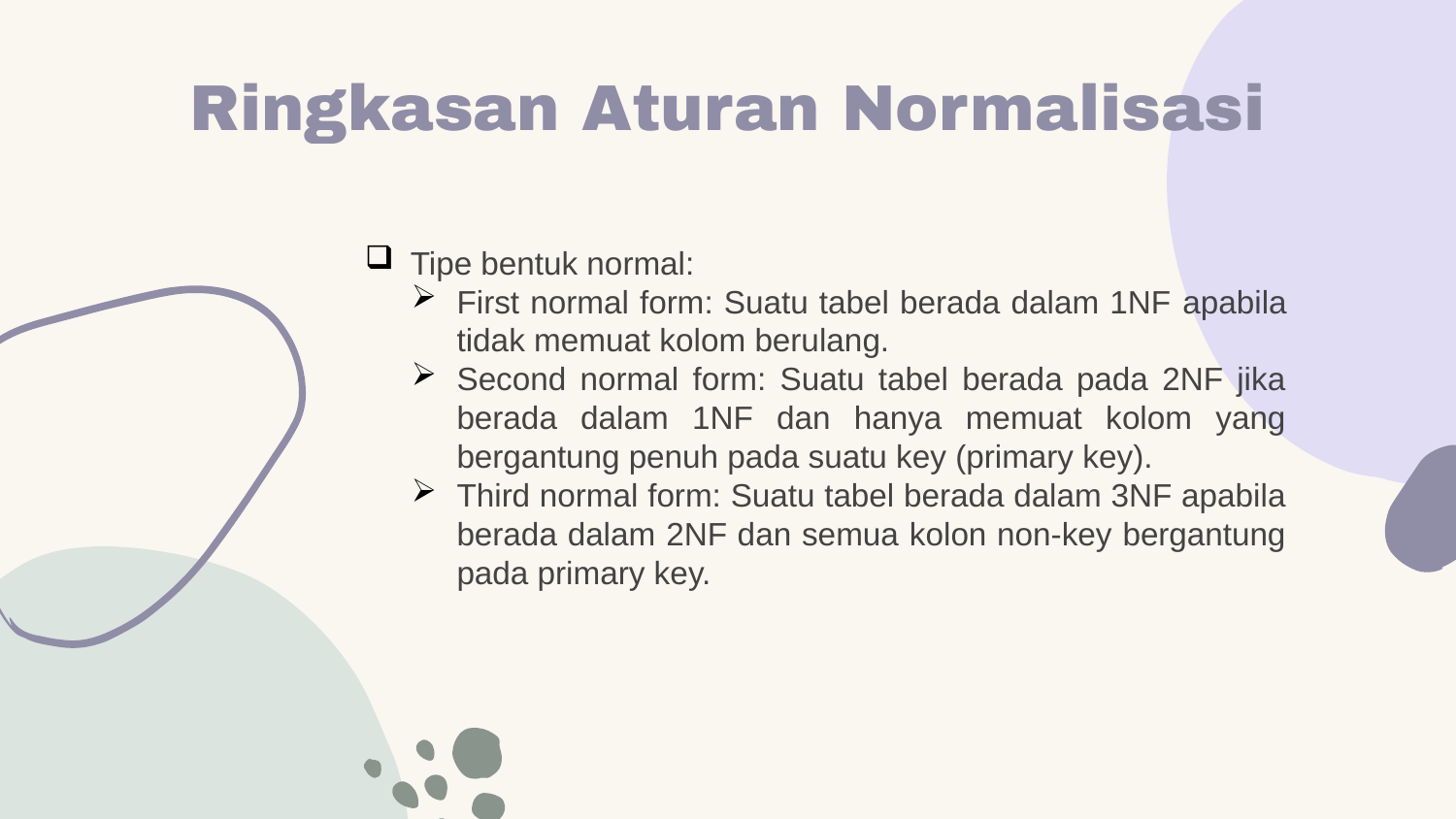

# Ringkasan Aturan Normalisasi
Tipe bentuk normal:
First normal form: Suatu tabel berada dalam 1NF apabila tidak memuat kolom berulang.
Second normal form: Suatu tabel berada pada 2NF jika berada dalam 1NF dan hanya memuat kolom yang bergantung penuh pada suatu key (primary key).
Third normal form: Suatu tabel berada dalam 3NF apabila berada dalam 2NF dan semua kolon non-key bergantung pada primary key.